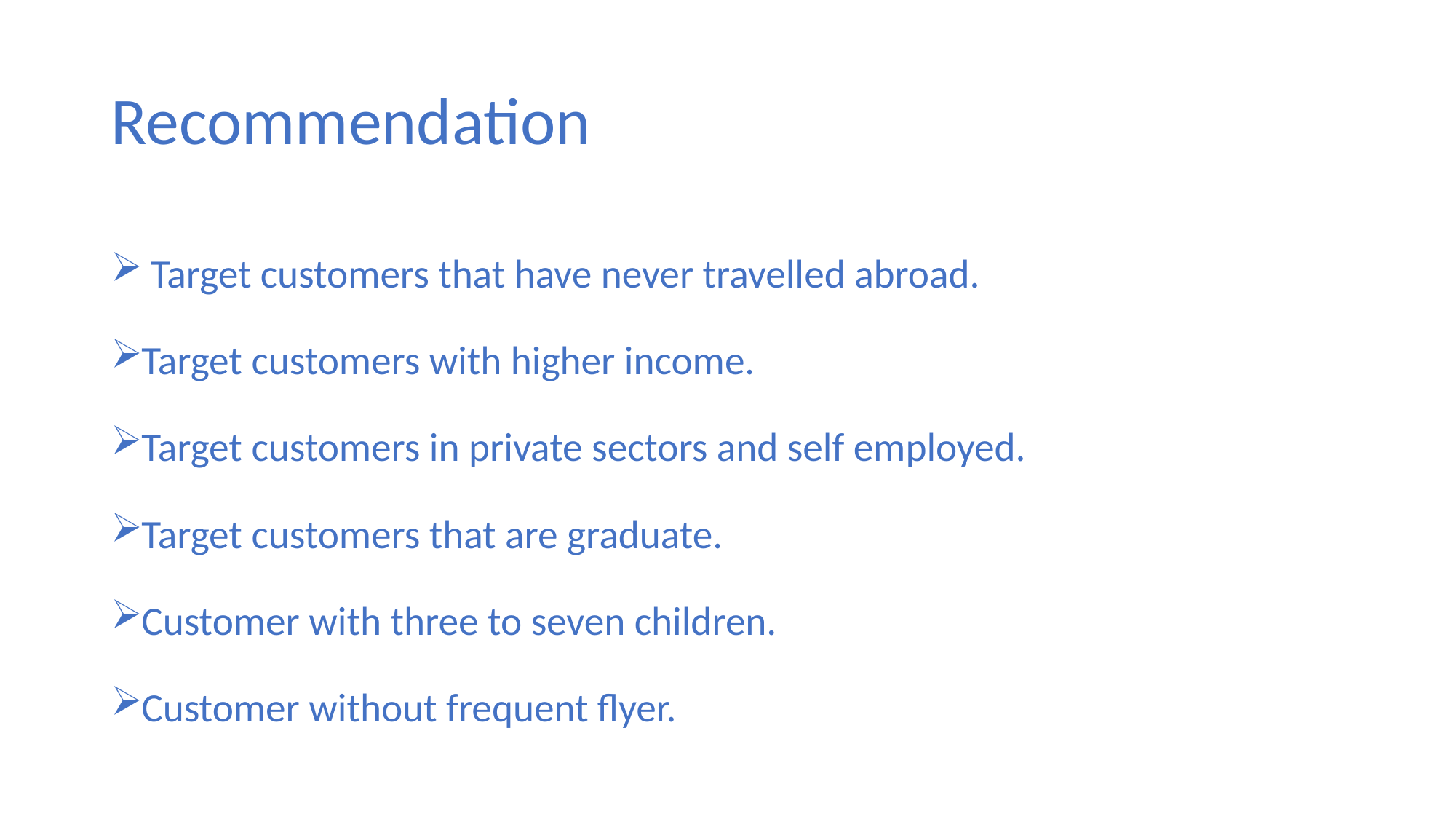

# Recommendation
 Target customers that have never travelled abroad.
Target customers with higher income.
Target customers in private sectors and self employed.
Target customers that are graduate.
Customer with three to seven children.
Customer without frequent flyer.